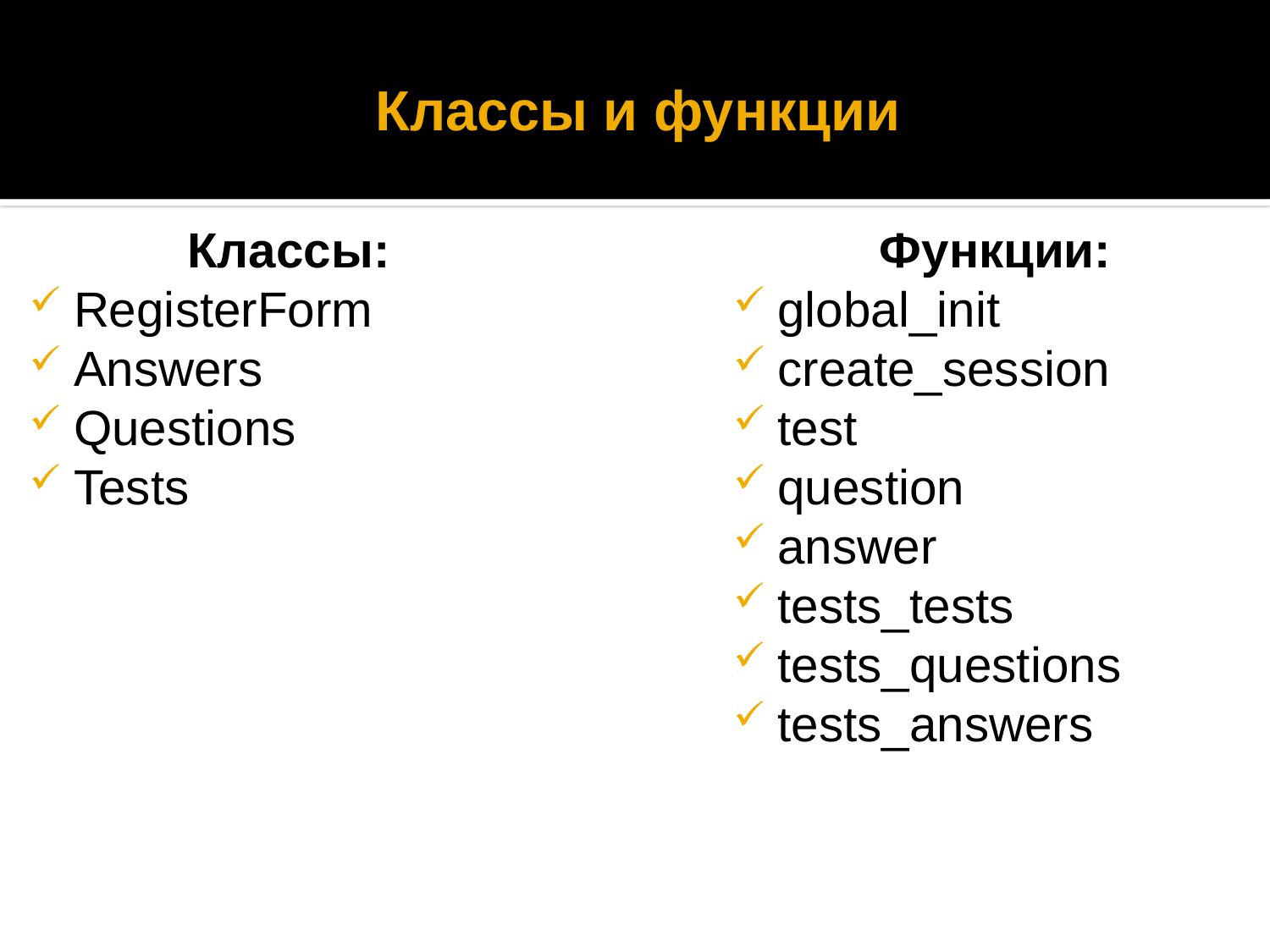

# Классы и функции
Классы:
RegisterForm
Answers
Questions
Tests
Функции:
global_init
create_session
test
question
answer
tests_tests
tests_questions
tests_answers